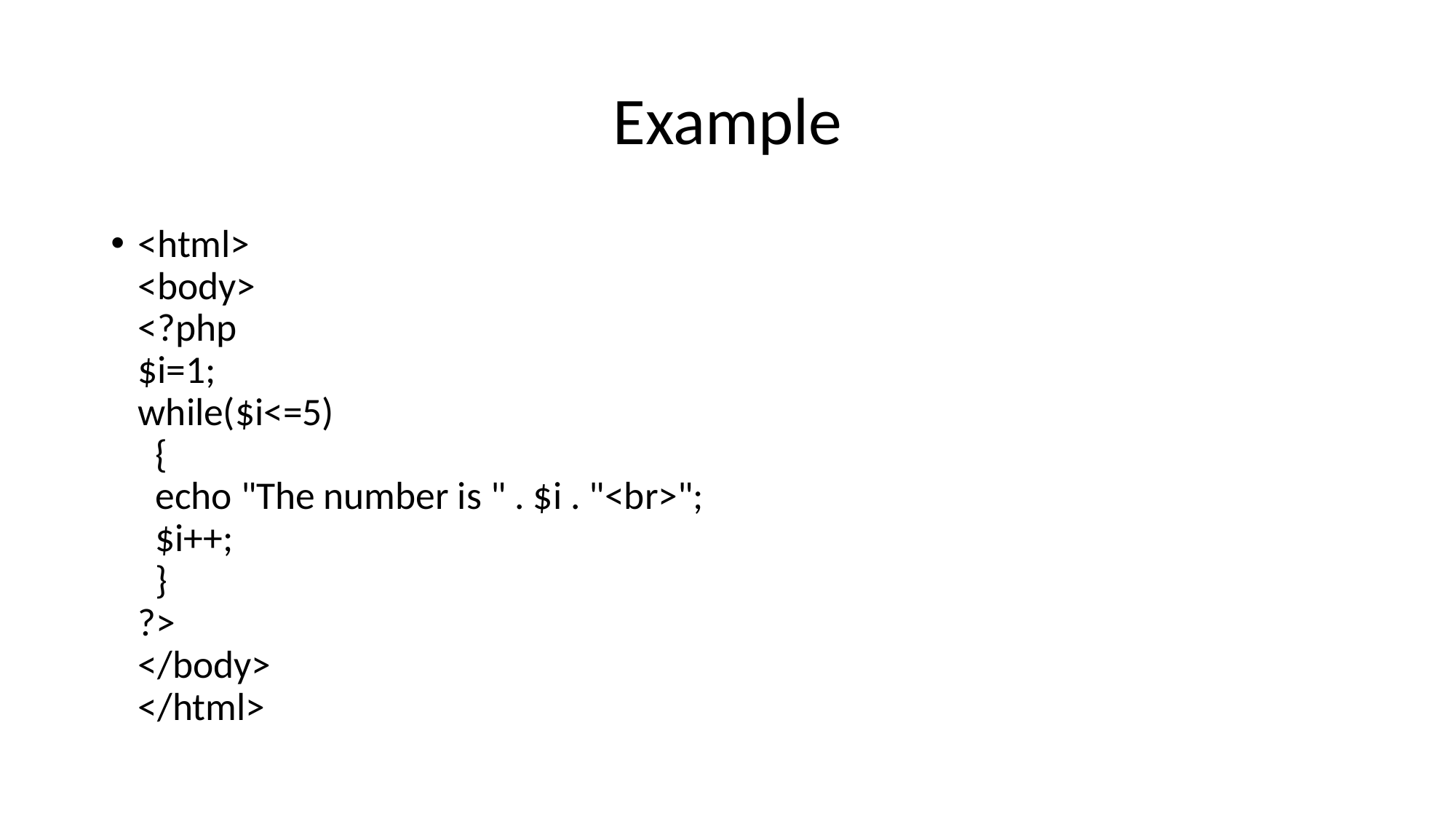

# Example
<html>
<body>
<?php
$i=1;
while($i<=5)
  {
  echo "The number is " . $i . "<br>";
  $i++;
  }
?>
</body>
</html>